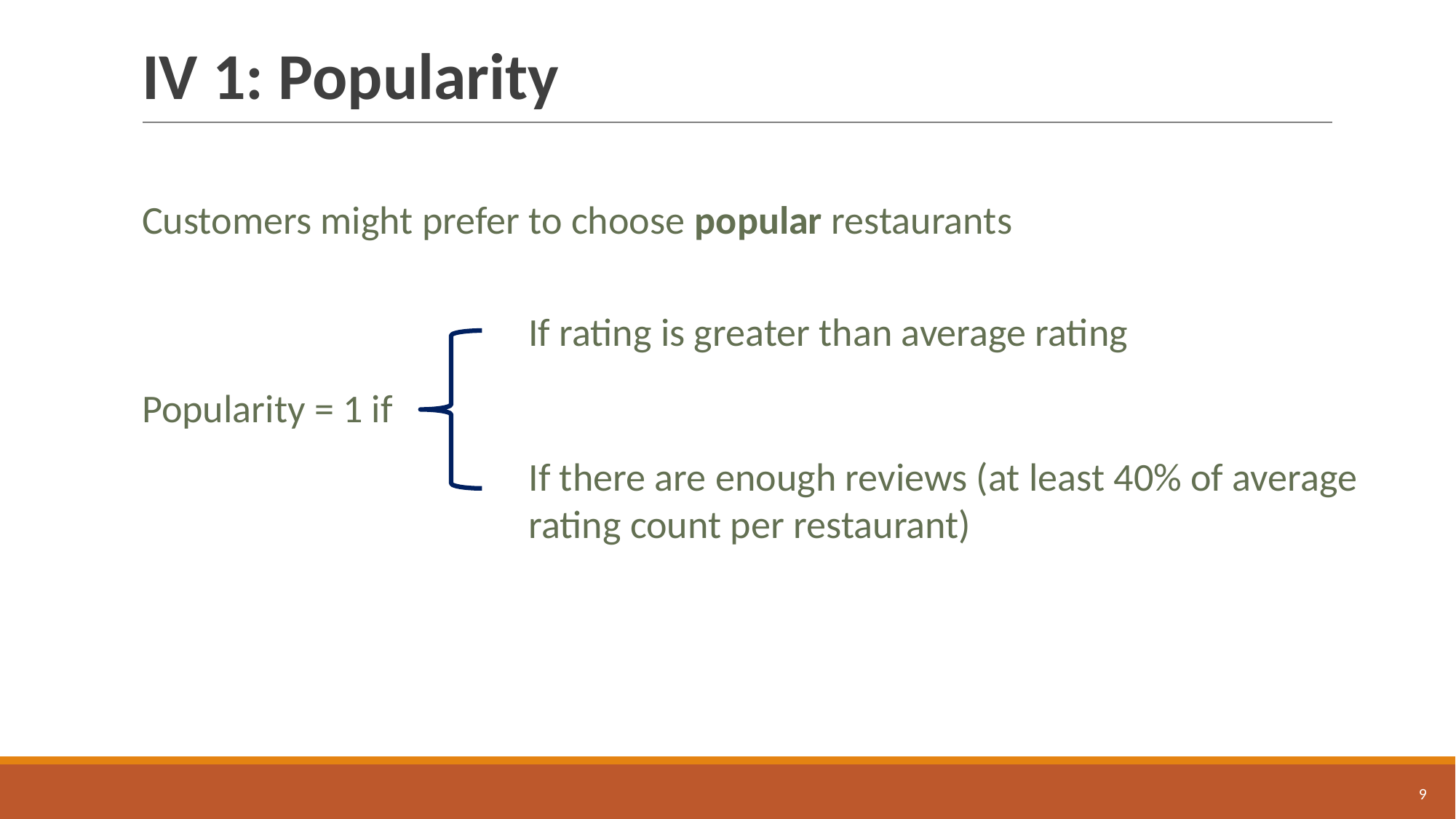

# IV 1: Popularity
Customers might prefer to choose popular restaurants

Popularity = 1 if

If rating is greater than average rating

If there are enough reviews (at least 40% of average rating count per restaurant)
9